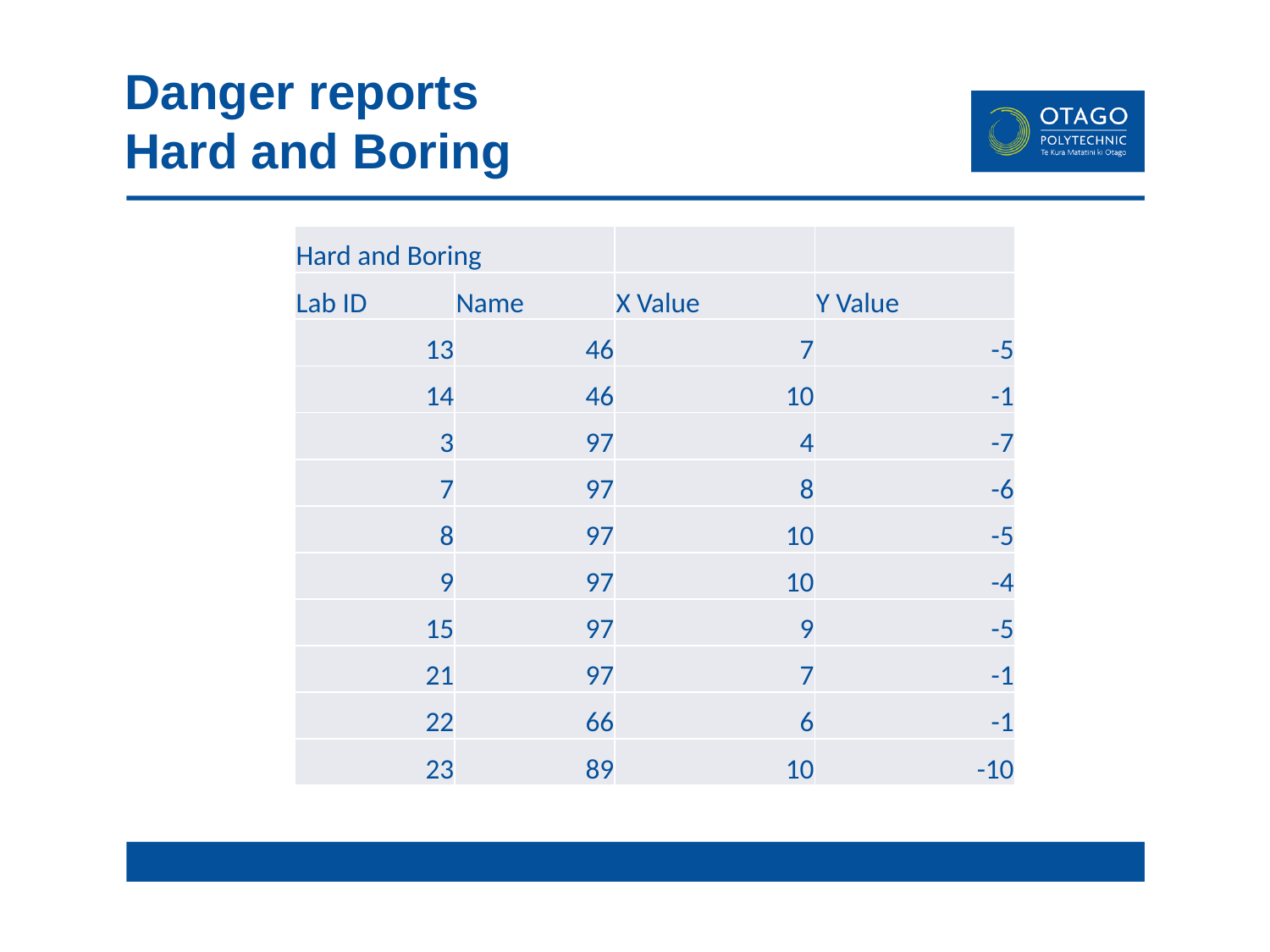

# Danger reports Hard and Boring
| Hard and Boring |  |  |  |
| --- | --- | --- | --- |
| Lab ID | Name | X Value | Y Value |
| 13 | 46 | 7 | -5 |
| 14 | 46 | 10 | -1 |
| 3 | 97 | 4 | -7 |
| 7 | 97 | 8 | -6 |
| 8 | 97 | 10 | -5 |
| 9 | 97 | 10 | -4 |
| 15 | 97 | 9 | -5 |
| 21 | 97 | 7 | -1 |
| 22 | 66 | 6 | -1 |
| 23 | 89 | 10 | -10 |